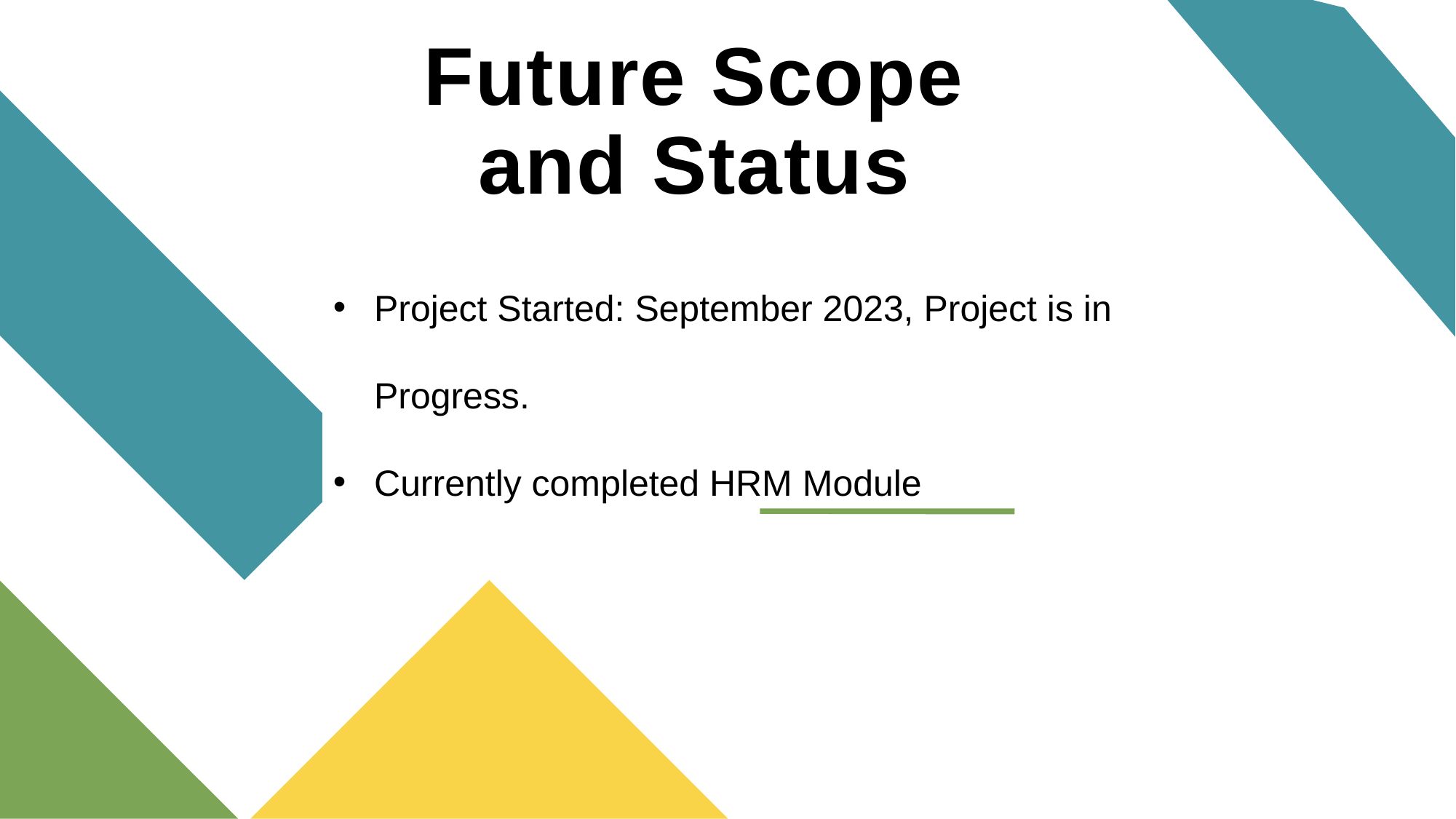

# Future Scope and Status
Project Started: September 2023, Project is in Progress.
Currently completed HRM Module